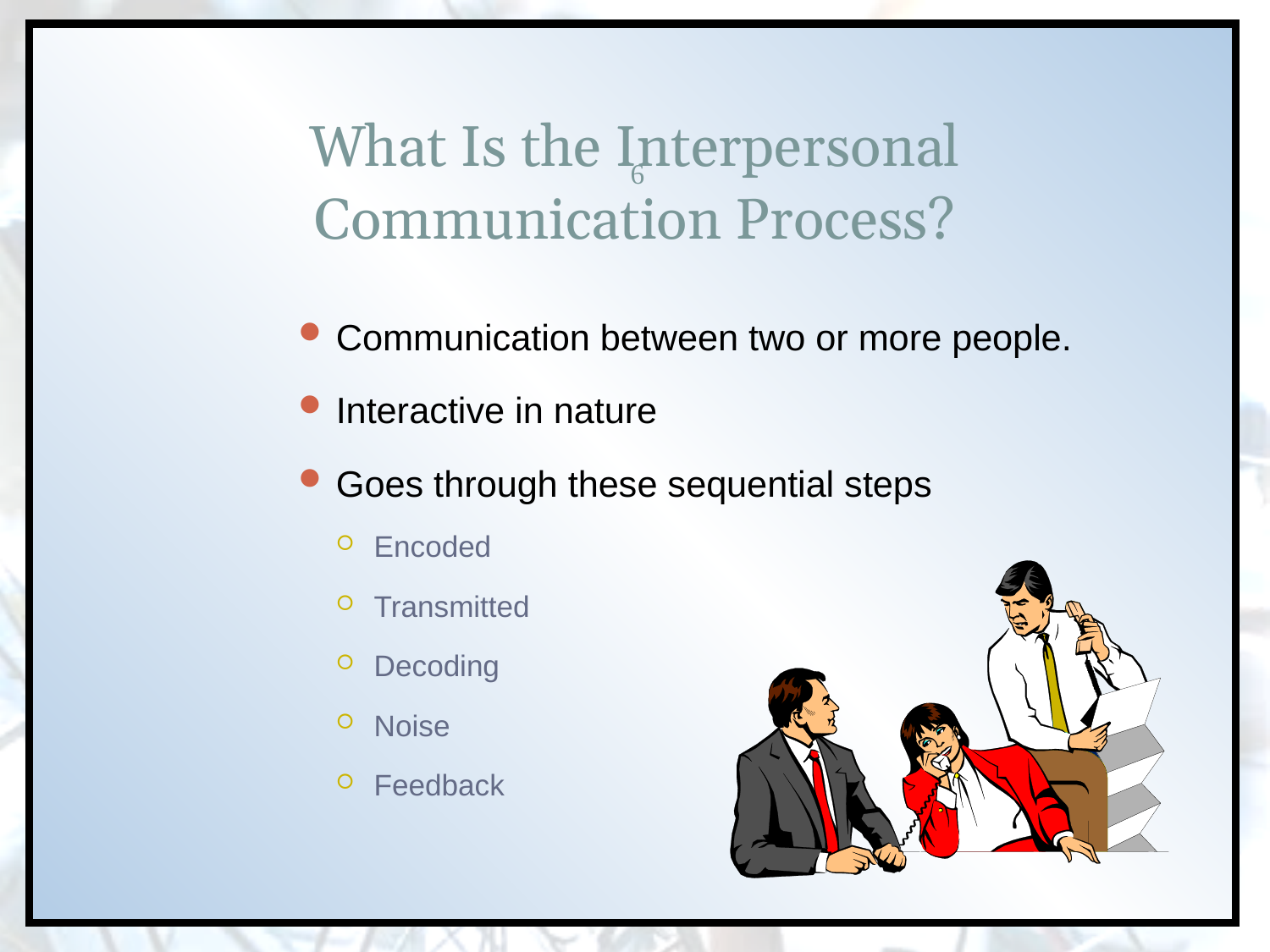

# What Is the Interpersonal Communication Process?
6
Communication between two or more people.
Interactive in nature
Goes through these sequential steps
Encoded
Transmitted
Decoding
Noise
Feedback